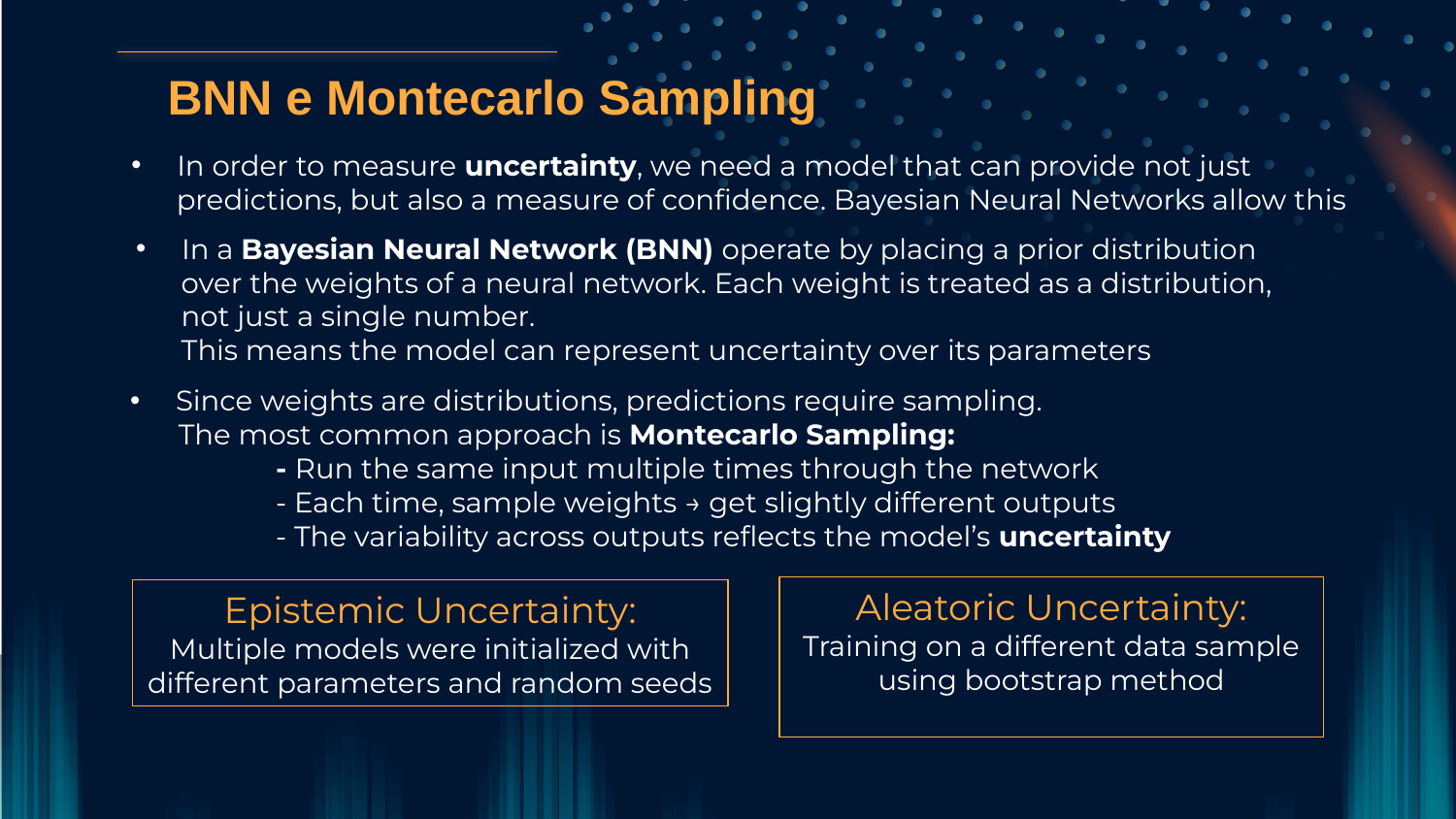

BNN e Montecarlo Sampling
In order to measure uncertainty, we need a model that can provide not just
      predictions, but also a measure of confidence. Bayesian Neural Networks allow this
In a Bayesian Neural Network (BNN) operate by placing a prior distribution
      over the weights of a neural network. Each weight is treated as a distribution,
      not just a single number.
      This means the model can represent uncertainty over its parameters
Since weights are distributions, predictions require sampling.
      The most common approach is Montecarlo Sampling:
	- Run the same input multiple times through the network
	- Each time, sample weights → get slightly different outputs
	- The variability across outputs reflects the model’s uncertainty
Aleatoric Uncertainty:
Training on a different data sample using bootstrap method

Epistemic Uncertainty:
Multiple models were initialized with different parameters and random seeds